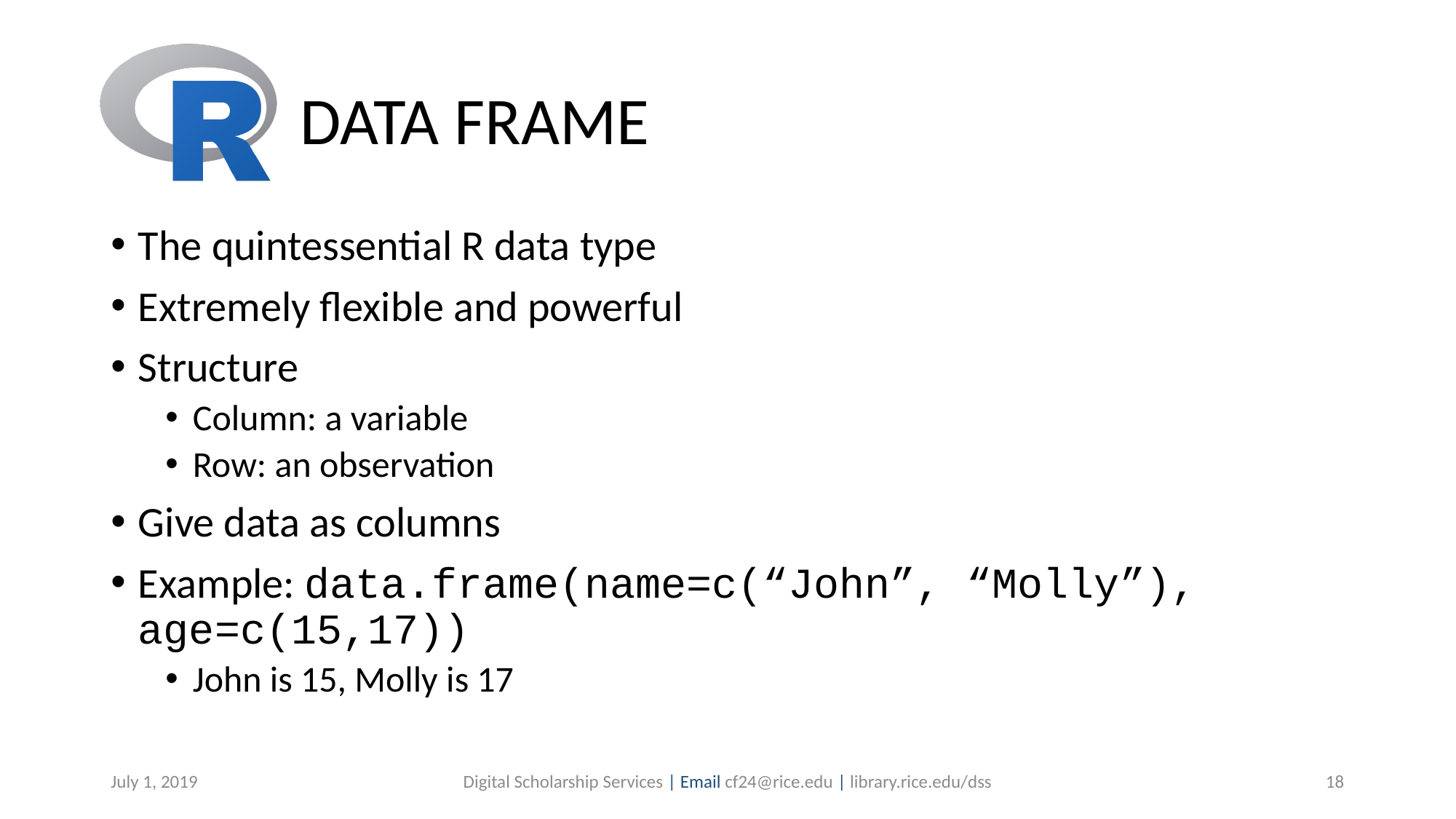

# DATA FRAME
The quintessential R data type
Extremely flexible and powerful
Structure
Column: a variable
Row: an observation
Give data as columns
Example: data.frame(name=c(“John”, “Molly”), age=c(15,17))
John is 15, Molly is 17
July 1, 2019
Digital Scholarship Services | Email cf24@rice.edu | library.rice.edu/dss
18